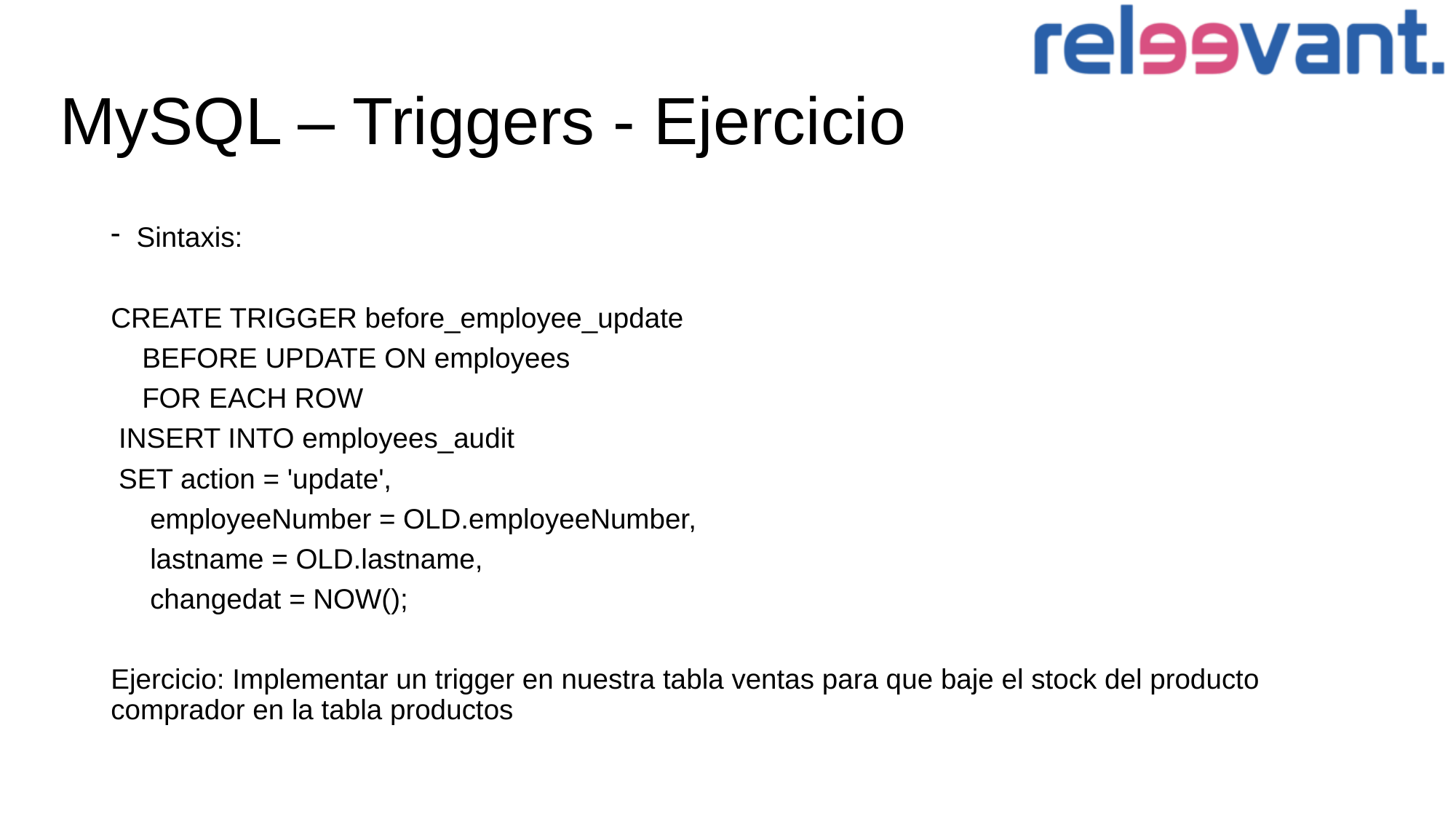

# MySQL – Triggers - Ejercicio
Sintaxis:

CREATE TRIGGER before_employee_update
    BEFORE UPDATE ON employees
    FOR EACH ROW
 INSERT INTO employees_audit
 SET action = 'update',
     employeeNumber = OLD.employeeNumber,
     lastname = OLD.lastname,
     changedat = NOW();

Ejercicio: Implementar un trigger en nuestra tabla ventas para que baje el stock del producto comprador en la tabla productos